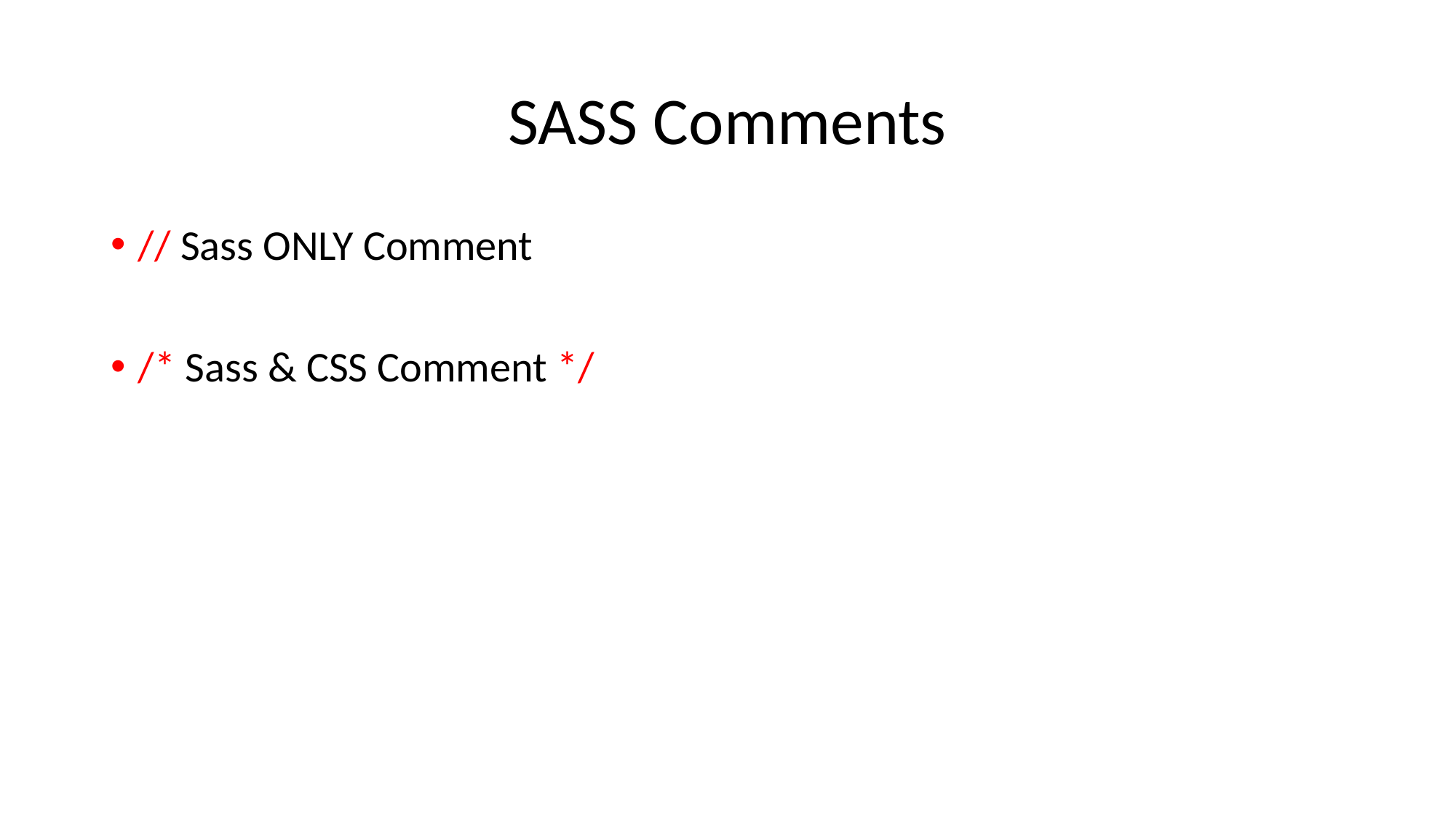

# SASS Comments
// Sass ONLY Comment

/* Sass & CSS Comment */